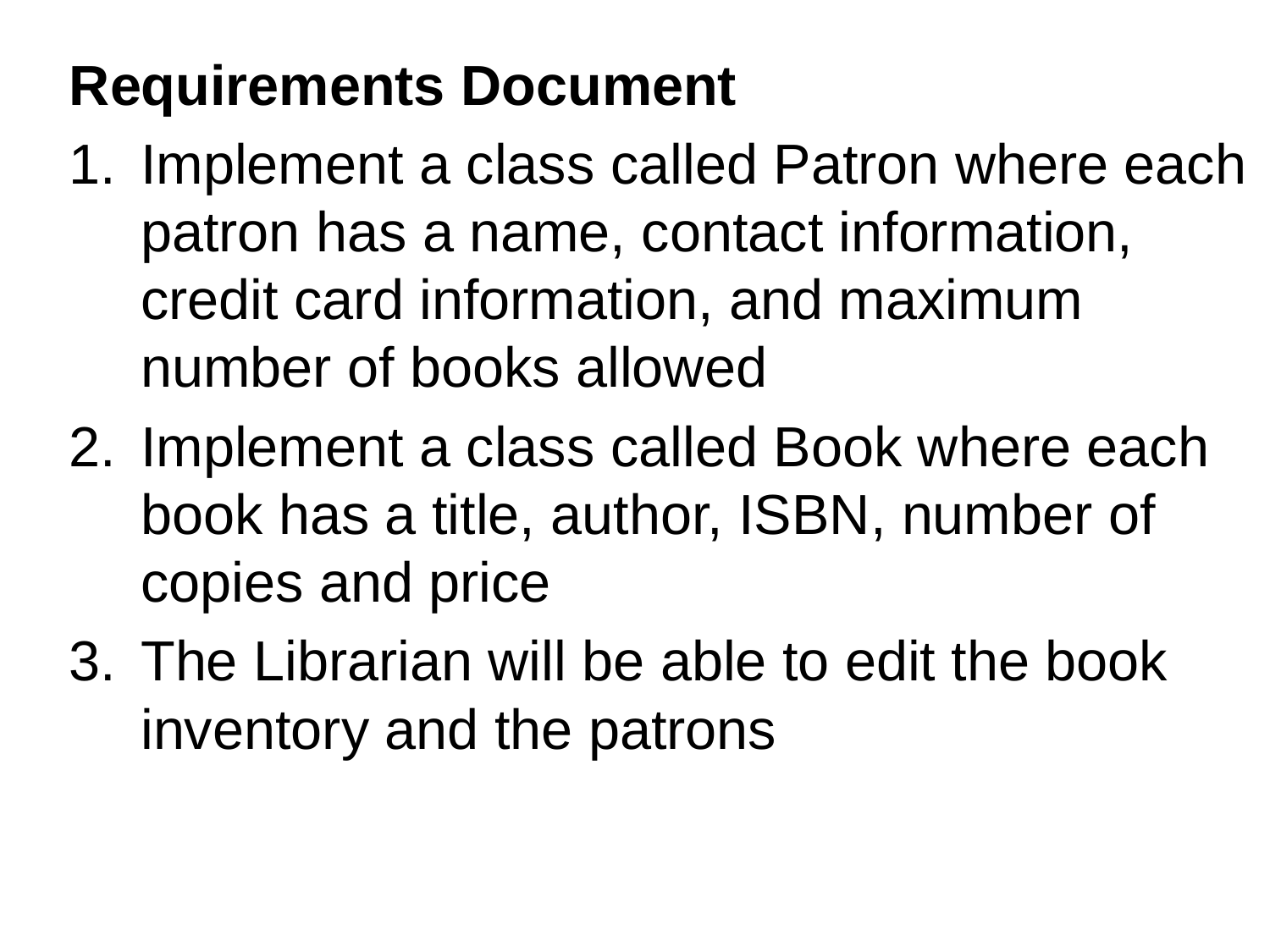

Requirements Document
Implement a class called Patron where each patron has a name, contact information, credit card information, and maximum number of books allowed
Implement a class called Book where each book has a title, author, ISBN, number of copies and price
The Librarian will be able to edit the book inventory and the patrons